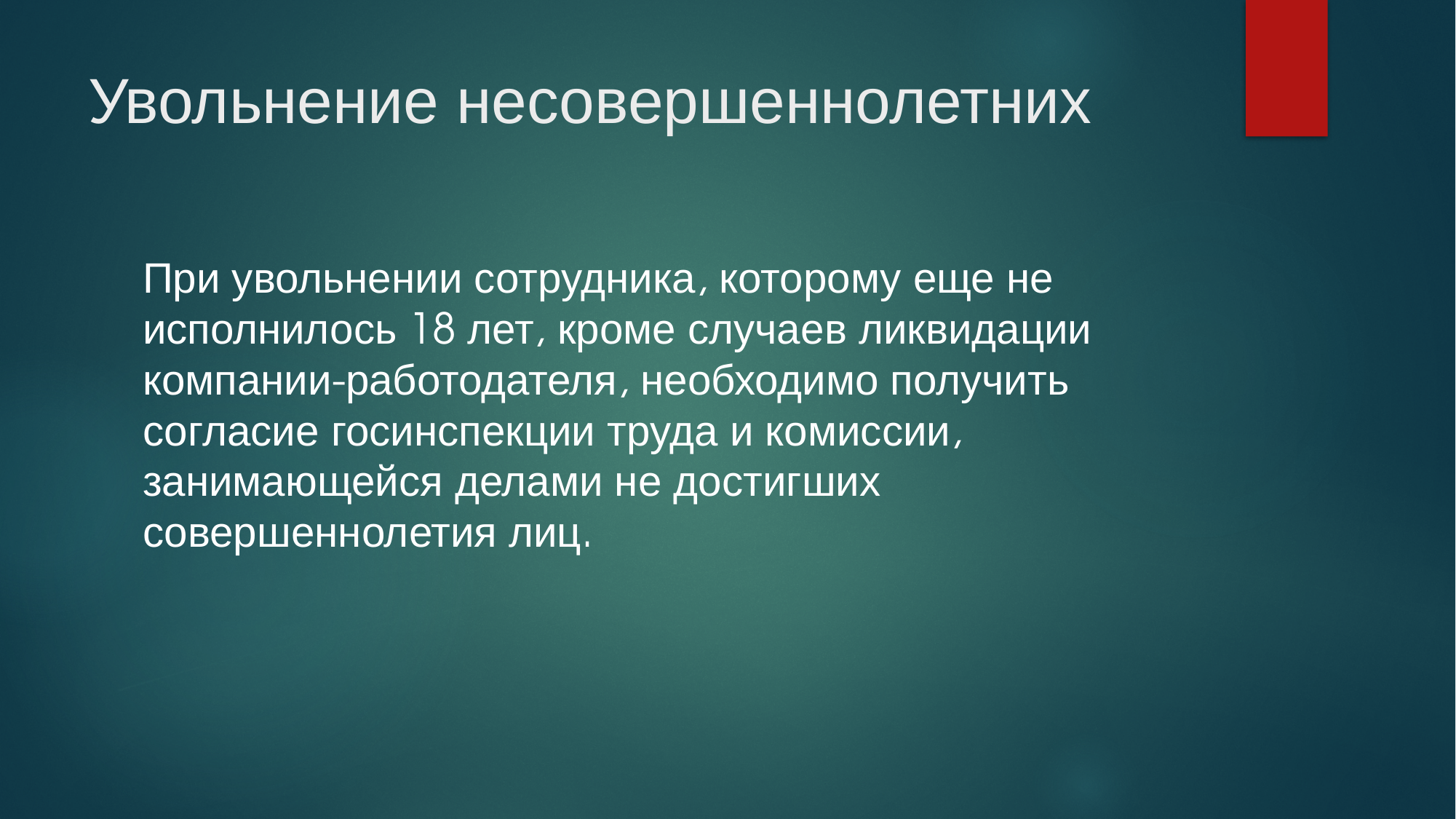

# Увольнение несовершеннолетних
При увольнении сотрудника, которому еще не исполнилось 18 лет, кроме случаев ликвидации компании-работодателя, необходимо получить согласие госинспекции труда и комиссии, занимающейся делами не достигших совершеннолетия лиц.